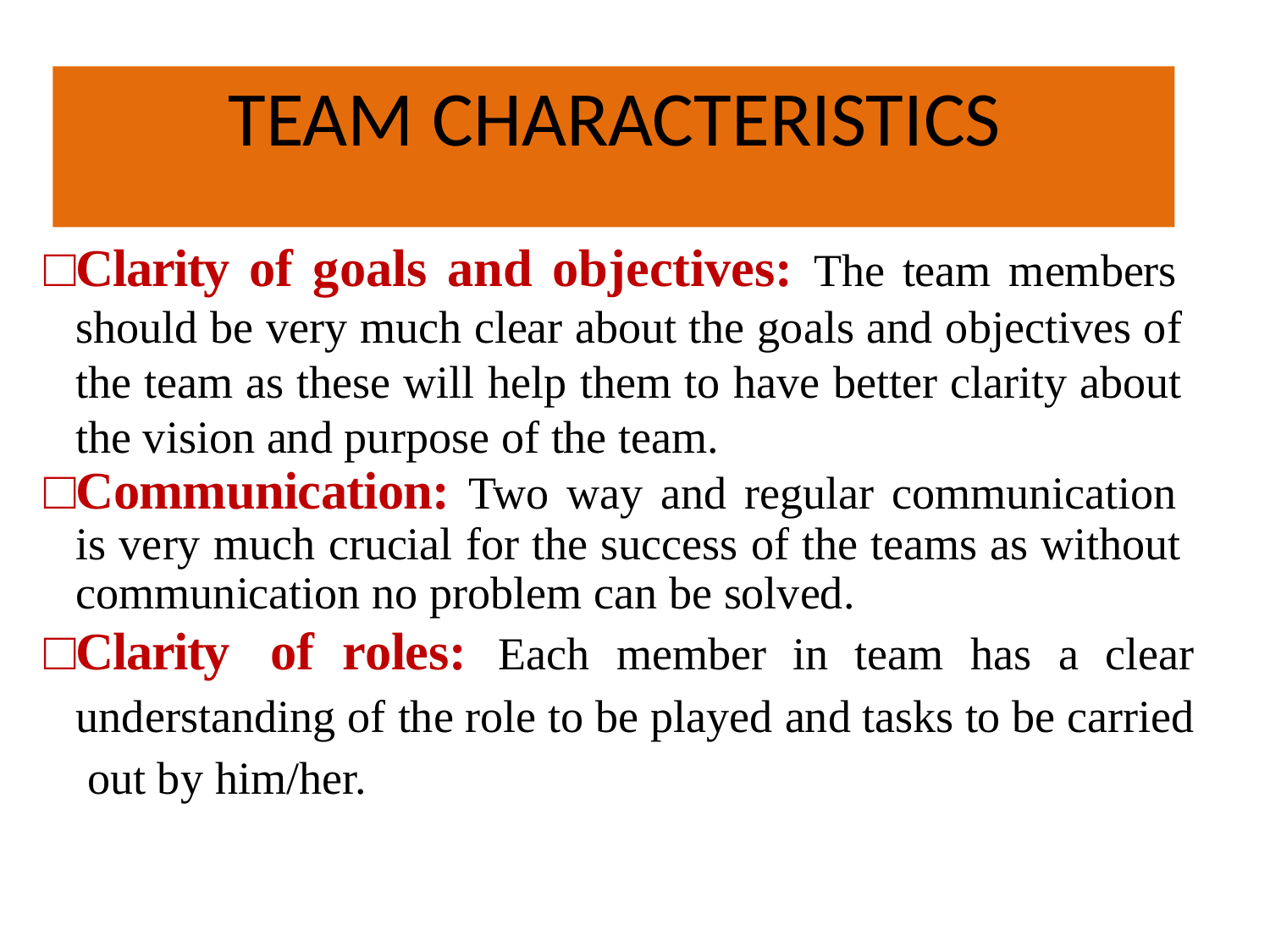

# TEAM CHARACTERISTICS
□Clarity of goals and objectives: The team members  should be very much clear about the goals and objectives of  the team as these will help them to have better clarity about  the vision and purpose of the team.
□Communication: Two way and regular communication  is very much crucial for the success of the teams as without  communication no problem can be solved.
□Clarity of roles: Each member in team has a clear understanding of the role to be played and tasks to be carried  out by him/her.